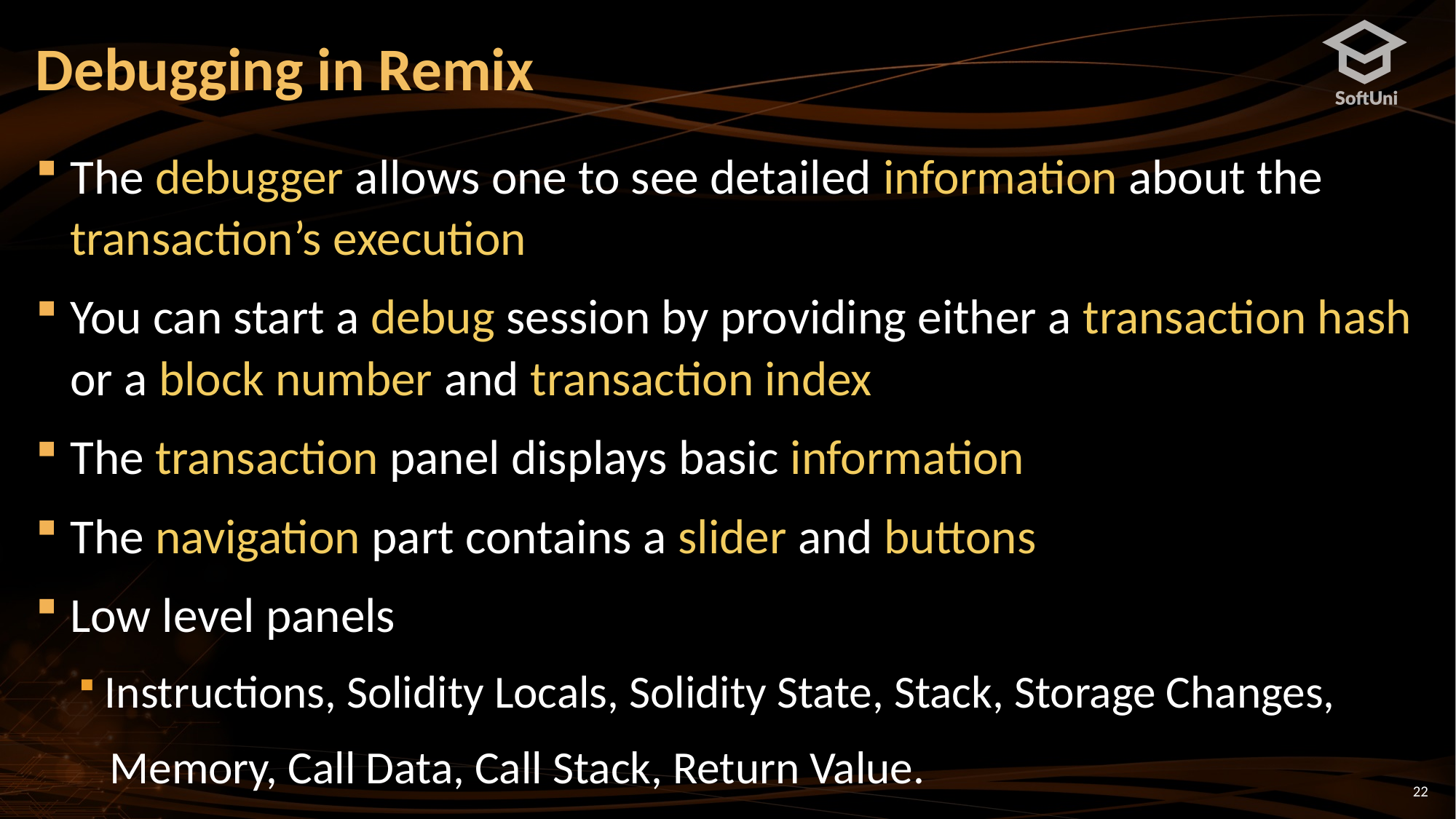

# Debugging in Remix
The debugger allows one to see detailed information about the transaction’s execution
You can start a debug session by providing either a transaction hash or a block number and transaction index
The transaction panel displays basic information
The navigation part contains a slider and buttons
Low level panels
Instructions, Solidity Locals, Solidity State, Stack, Storage Changes,
   Memory, Call Data, Call Stack, Return Value.
22